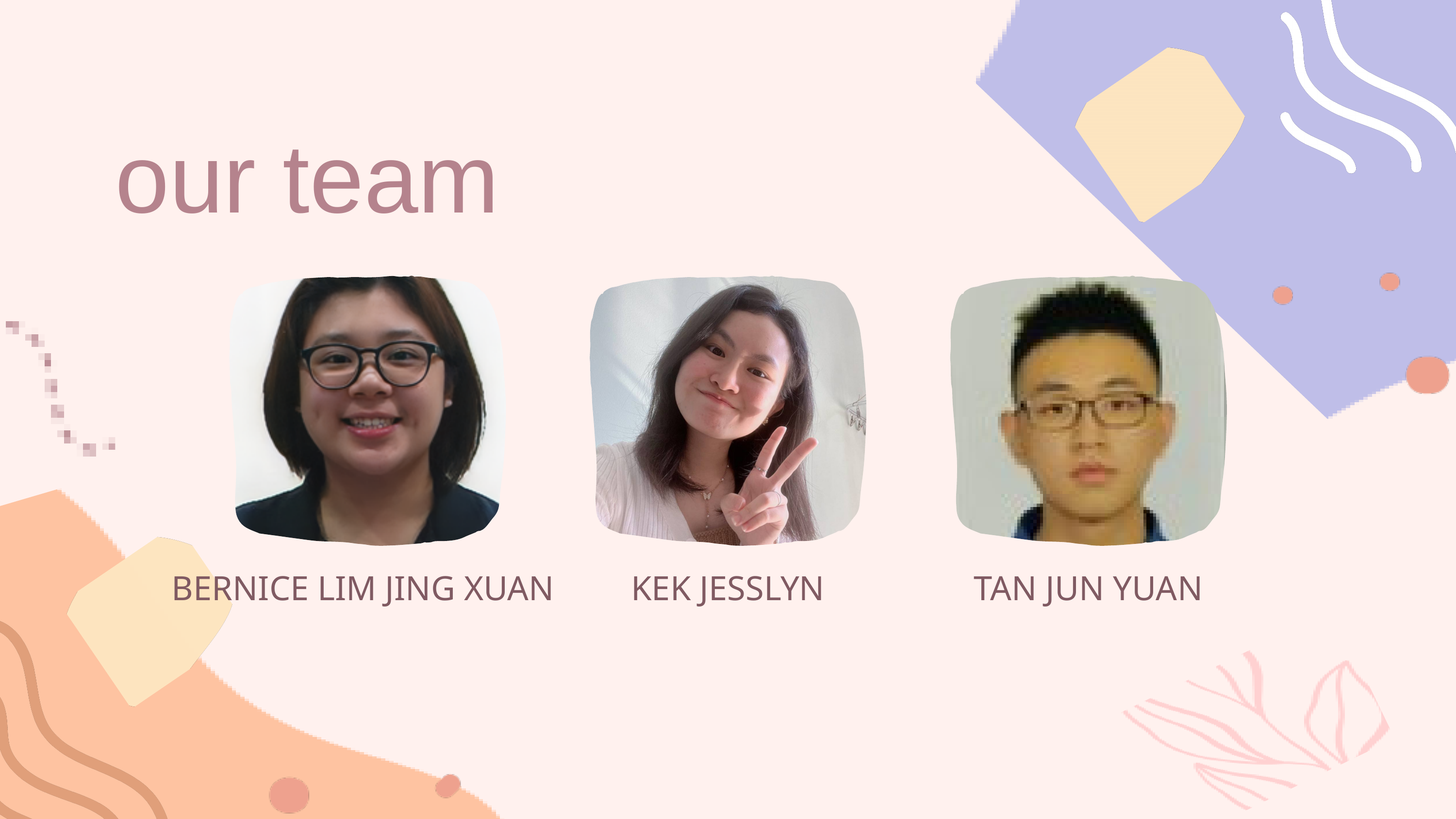

our team

BERNICE LIM JING XUAN
KEK JESSLYN
TAN JUN YUAN